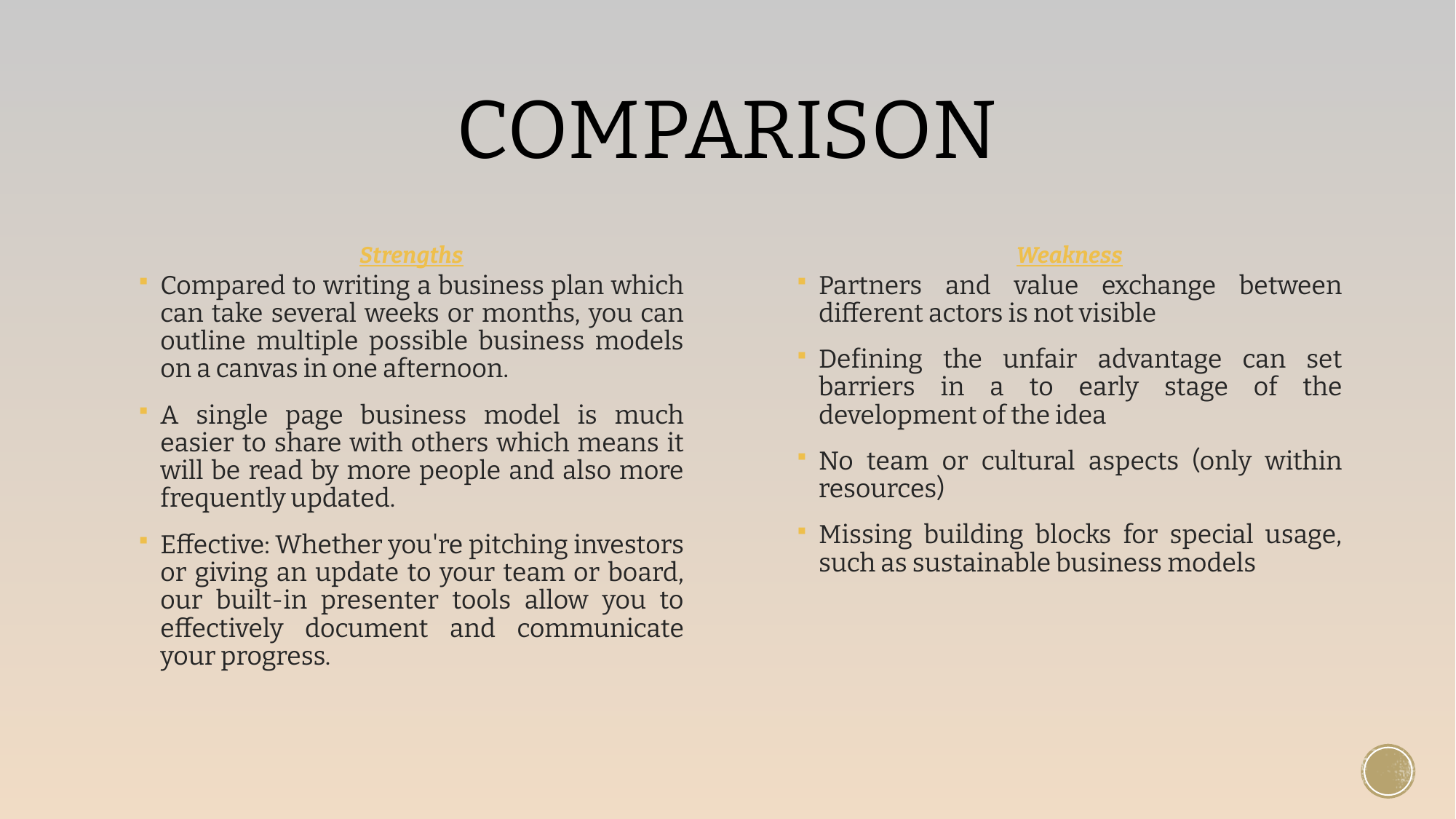

# comparison

Strengths

Weakness

Partners and value exchange between different actors is not visible
Defining the unfair advantage can set barriers in a to early stage of the development of the idea
No team or cultural aspects (only within resources)
Missing building blocks for special usage, such as sustainable business models

Compared to writing a business plan which can take several weeks or months, you can outline multiple possible business models on a canvas in one afternoon.
A single page business model is much easier to share with others which means it will be read by more people and also more frequently updated.
Effective: Whether you're pitching investors or giving an update to your team or board, our built-in presenter tools allow you to effectively document and communicate your progress.